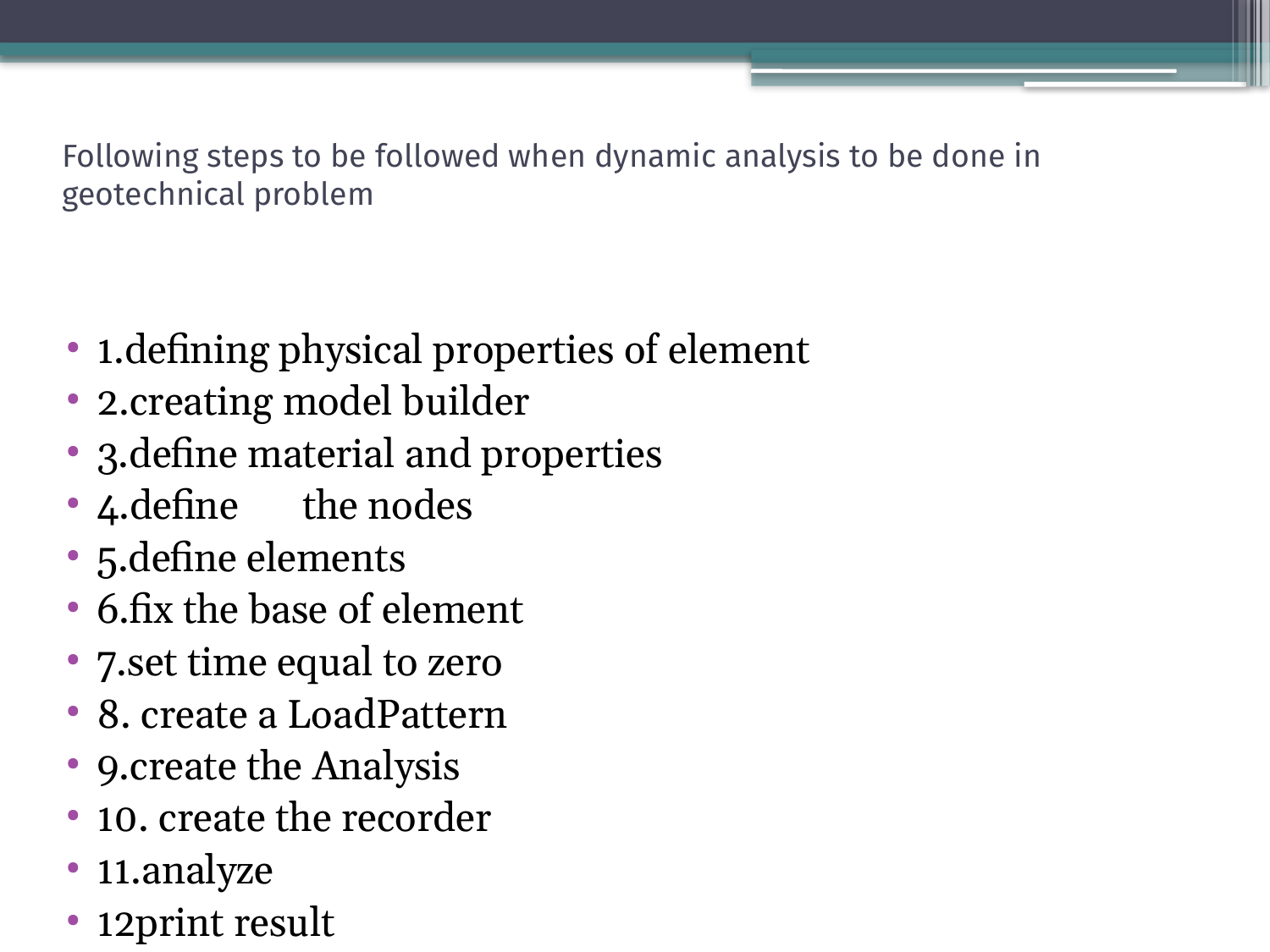

# Following steps to be followed when dynamic analysis to be done in geotechnical problem
1.defining physical properties of element
2.creating model builder
3.define material and properties
4.define	the nodes
5.define elements
6.fix the base of element
7.set time equal to zero
8. create a LoadPattern
9.create the Analysis
10. create the recorder
11.analyze
12print result